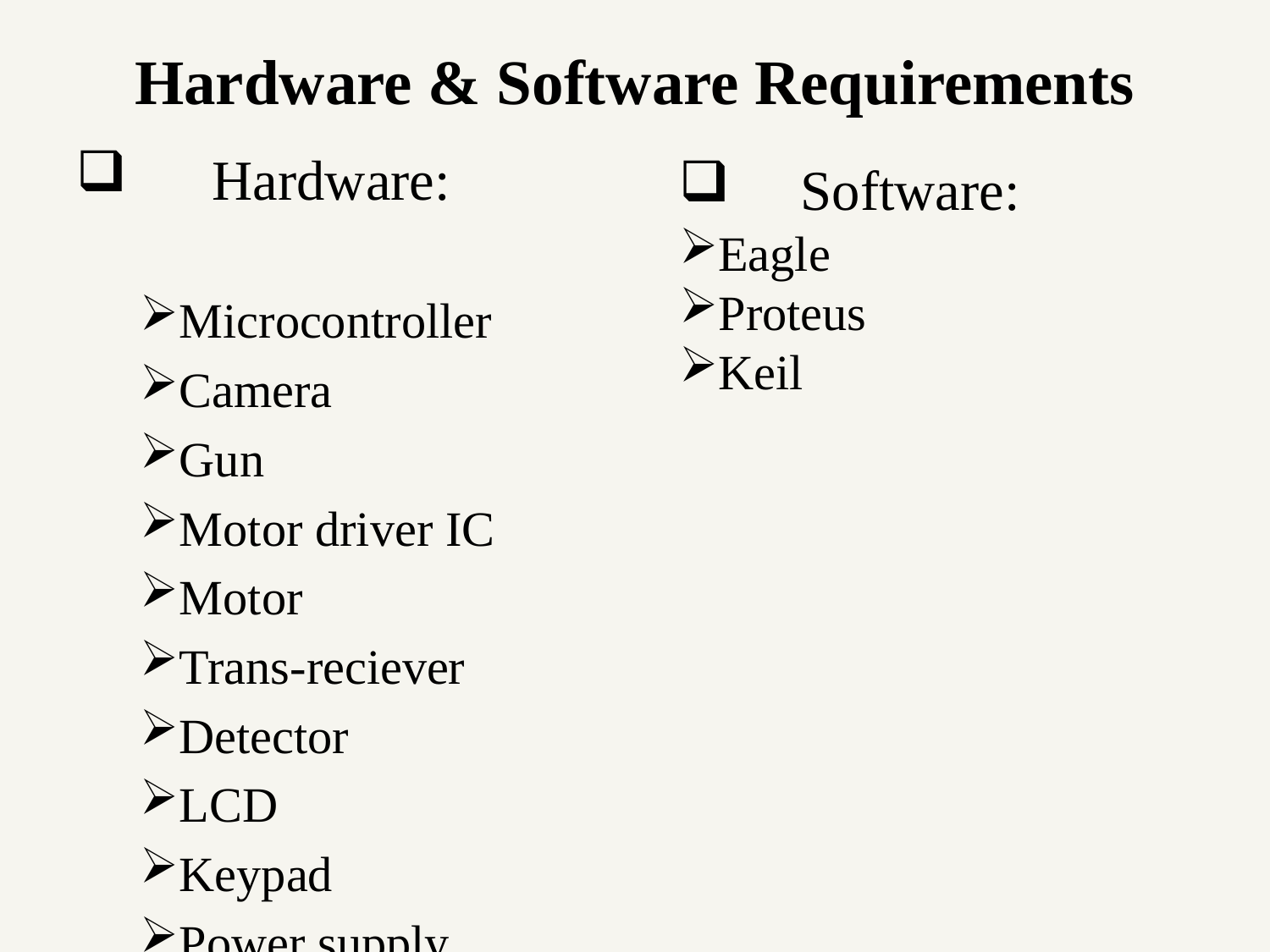

# Hardware & Software Requirements
      Hardware:
Microcontroller
Camera
Gun
Motor driver IC
Motor
Trans-reciever
Detector
LCD
Keypad
Power supply

//font size: 32, normal

     Software:
Eagle
Proteus
Keil